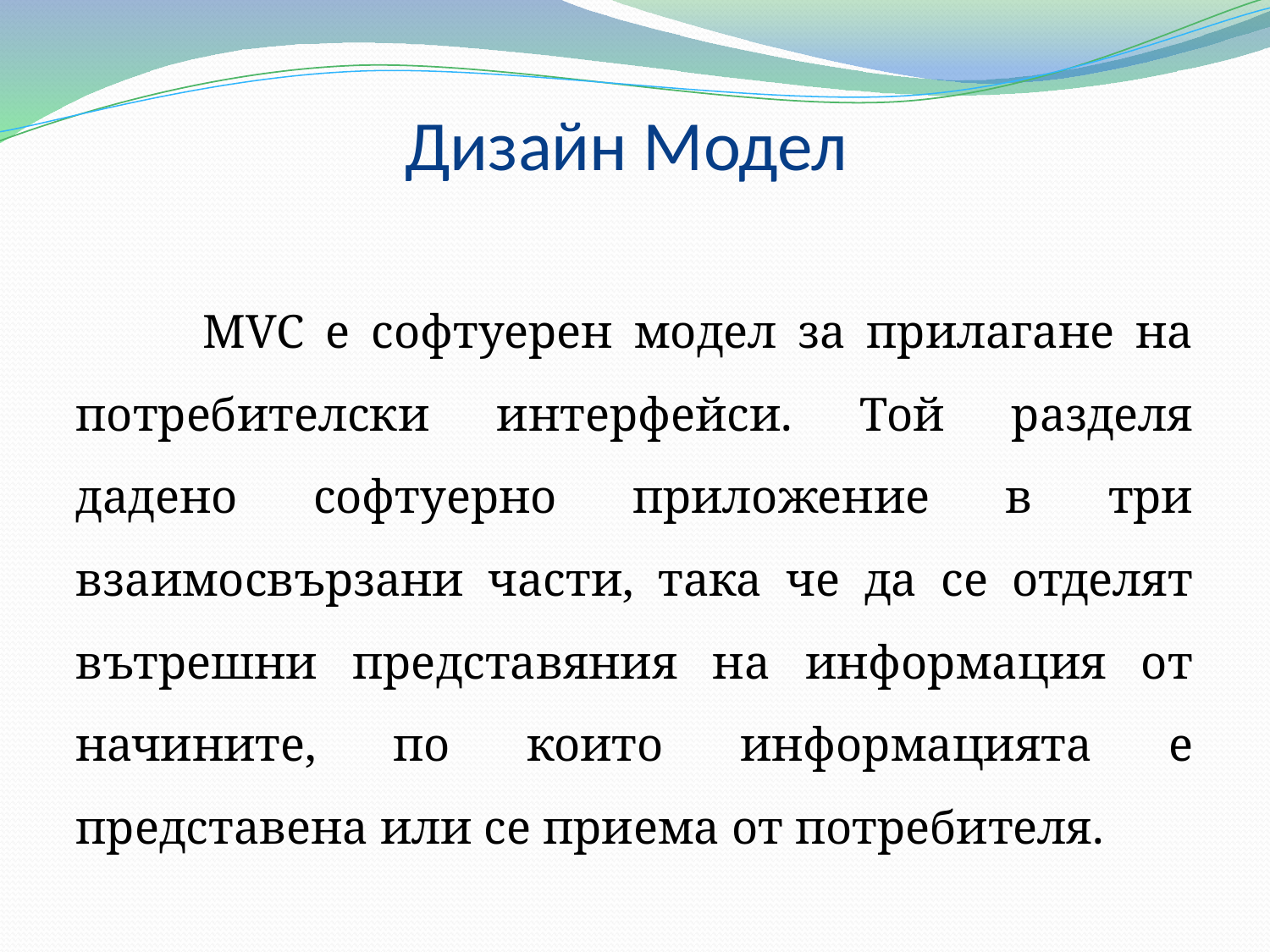

# Дизайн Модел
	MVC е софтуерен модел за прилагане на потребителски интерфейси. Той разделя дадено софтуерно приложение в три взаимосвързани части, така че да се отделят вътрешни представяния на информация от начините, по които информацията е представена или се приема от потребителя.